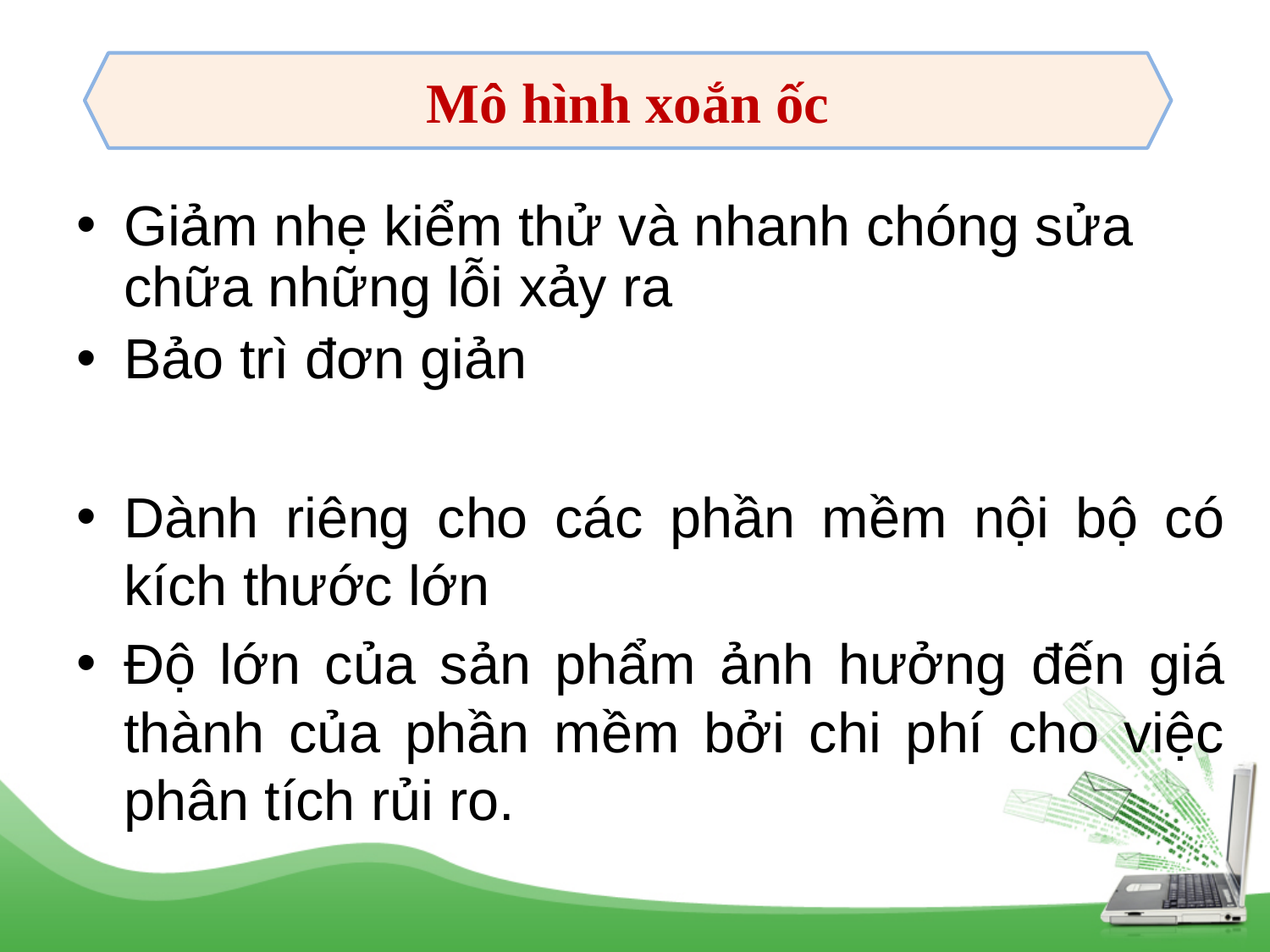

Mô hình xoắn ốc
Giảm nhẹ kiểm thử và nhanh chóng sửa chữa những lỗi xảy ra
Bảo trì đơn giản

Dành riêng cho các phần mềm nội bộ có kích thước lớn
Độ lớn của sản phẩm ảnh hưởng đến giá thành của phần mềm bởi chi phí cho việc phân tích rủi ro.